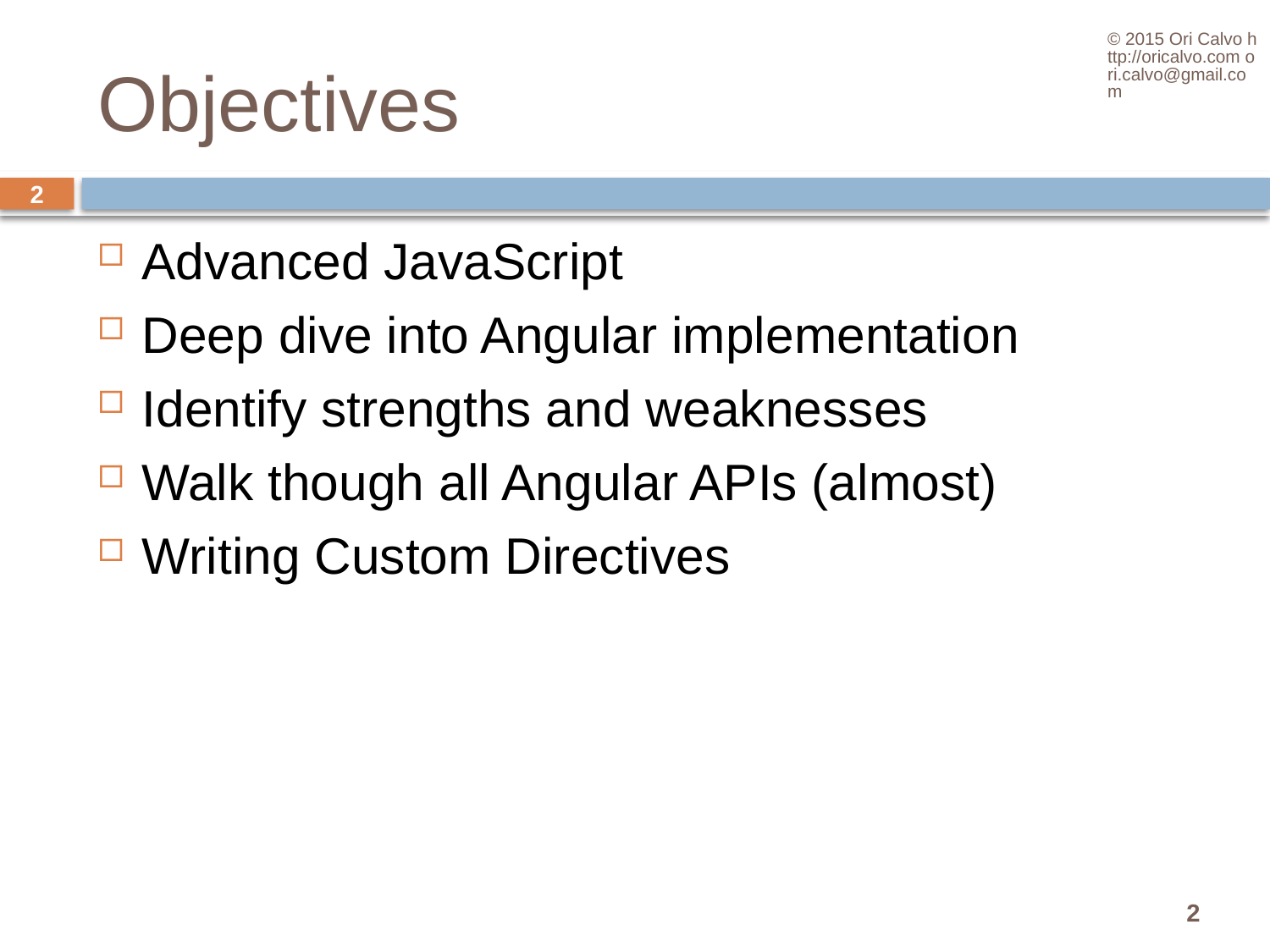

© 2015 Ori Calvo http://oricalvo.com ori.calvo@gmail.com
# Objectives
2
Advanced JavaScript
Deep dive into Angular implementation
Identify strengths and weaknesses
Walk though all Angular APIs (almost)
Writing Custom Directives